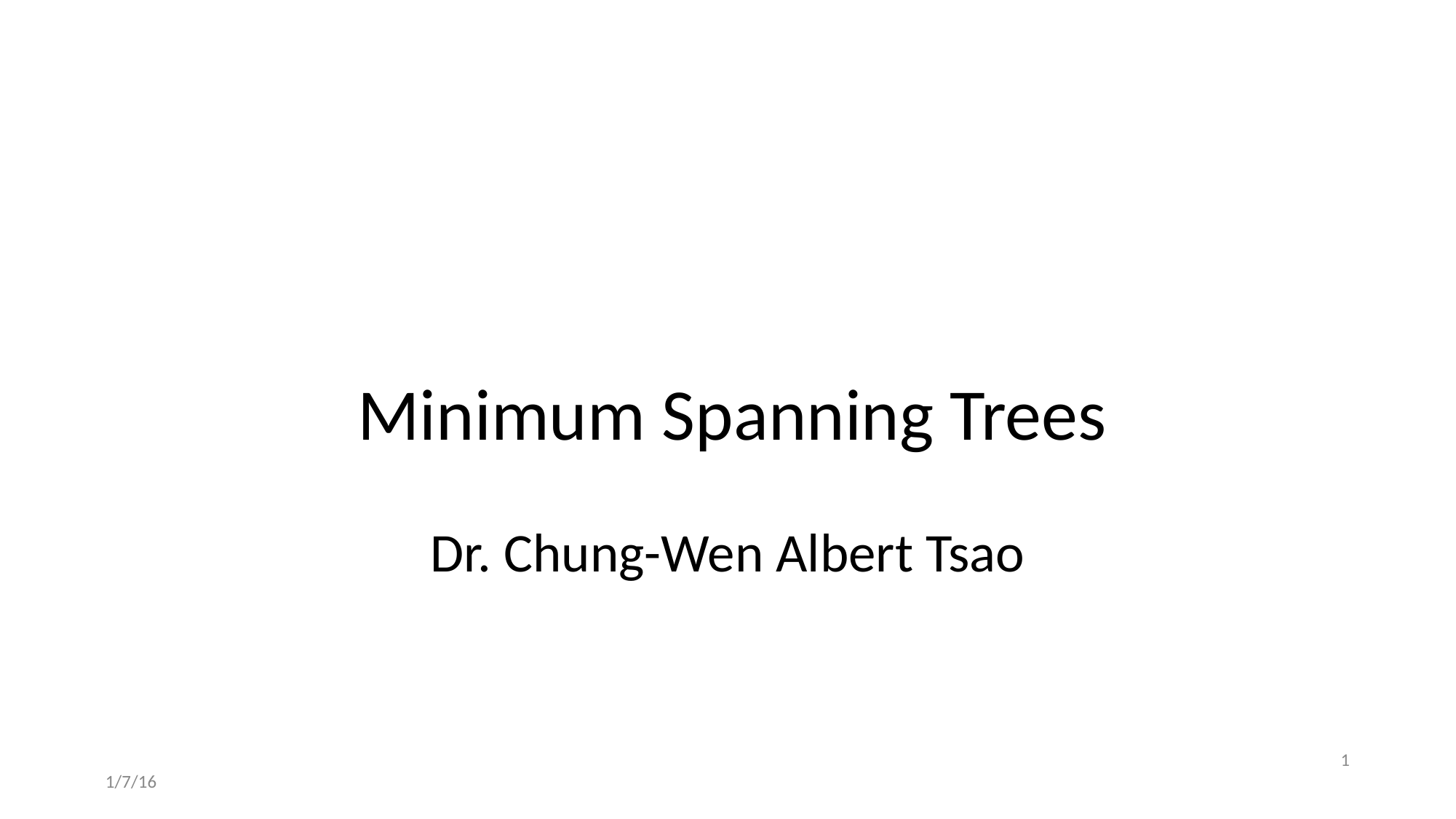

# Minimum Spanning Trees
Dr. Chung-Wen Albert Tsao
1

1/7/16